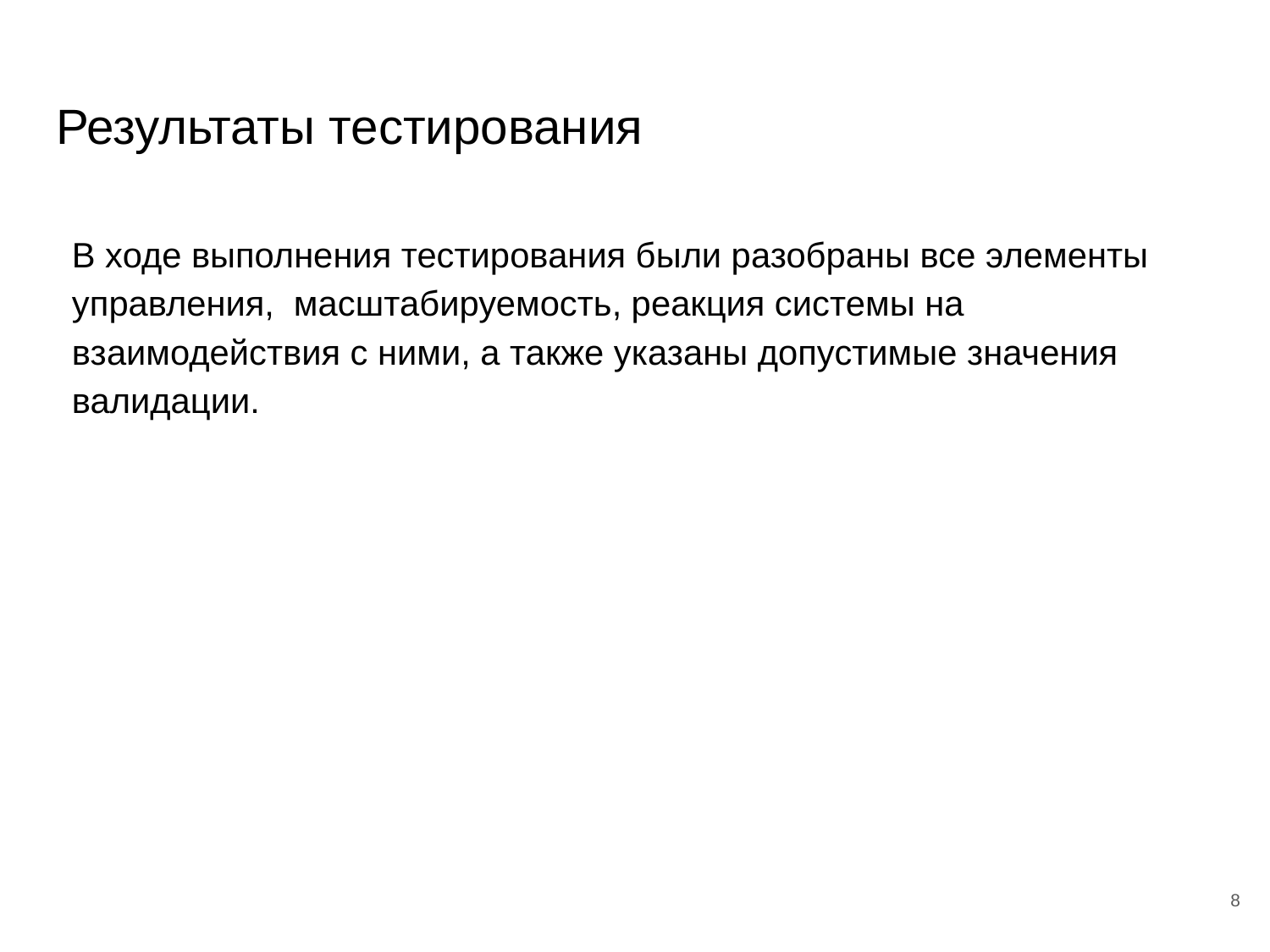

# Результаты тестирования
В ходе выполнения тестирования были разобраны все элементы управления,  масштабируемость, реакция системы на взаимодействия с ними, а также указаны допустимые значения валидации.
8